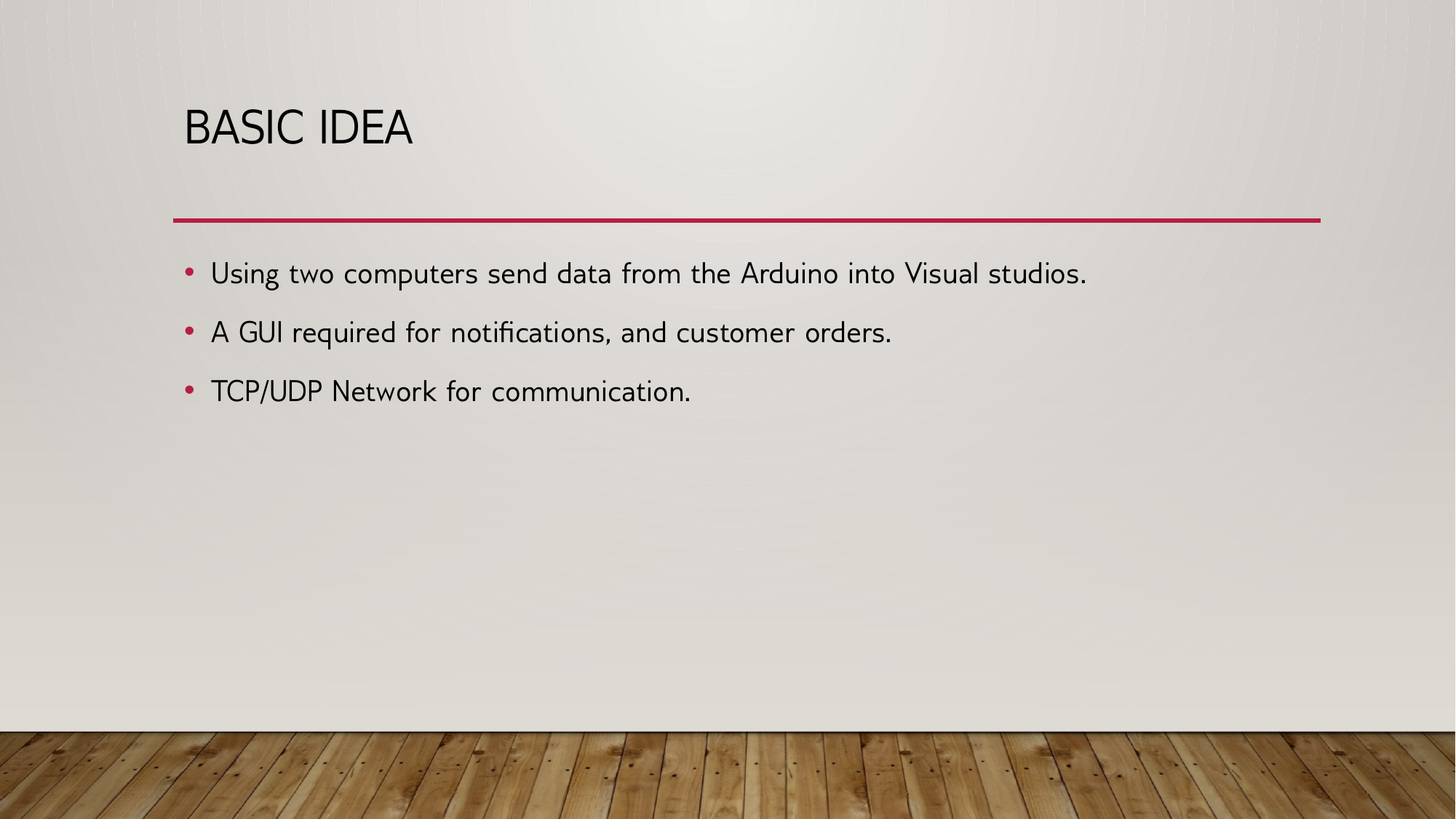

# Basic Idea
Using two computers send data from the Arduino into Visual studios.
A GUI required for notifications, and customer orders.
TCP/UDP Network for communication.